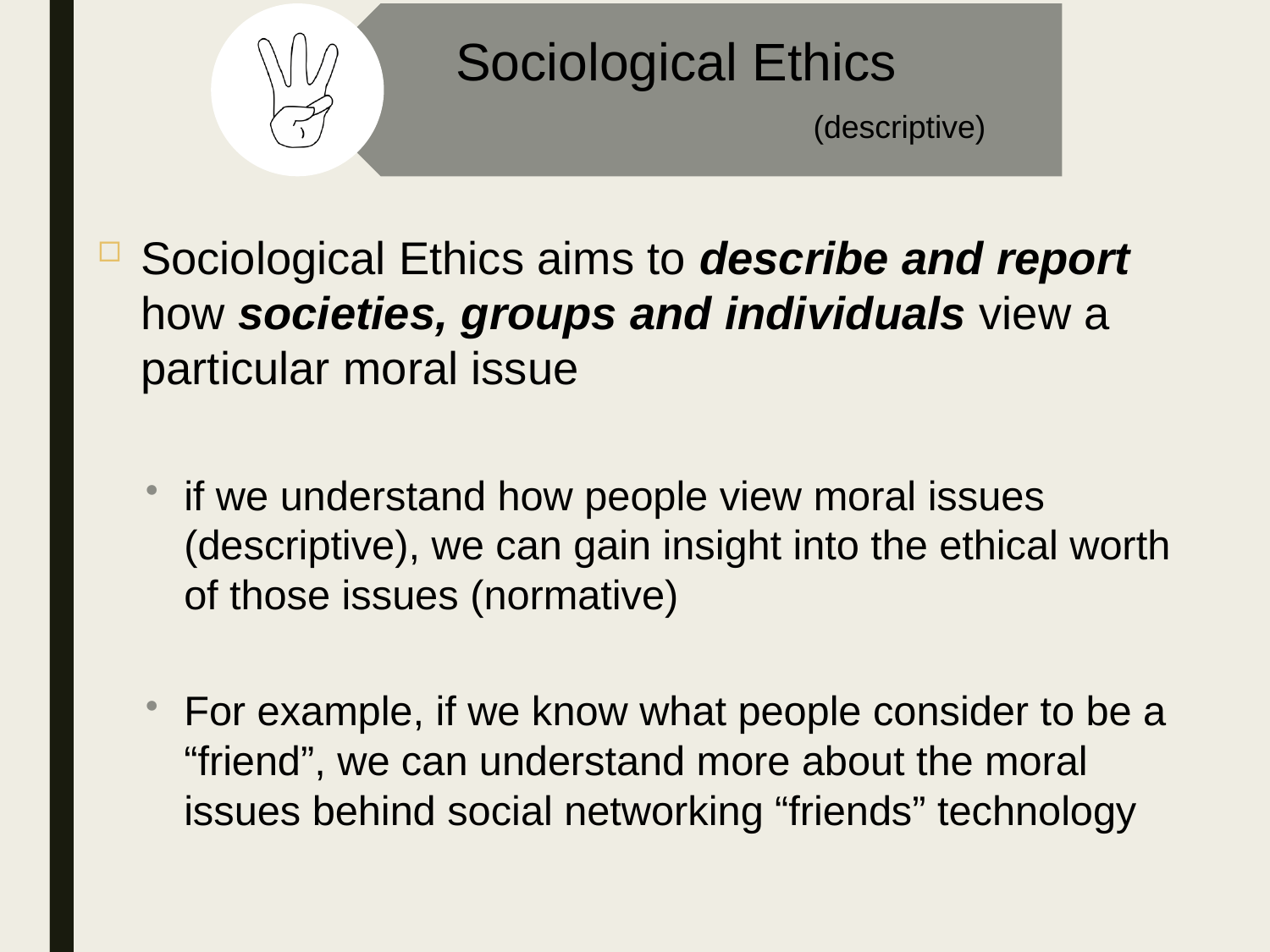

Sociological Ethics
(descriptive)
Sociological Ethics aims to describe and report how societies, groups and individuals view a particular moral issue

if we understand how people view moral issues (descriptive), we can gain insight into the ethical worth of those issues (normative)

For example, if we know what people consider to be a “friend”, we can understand more about the moral issues behind social networking “friends” technology